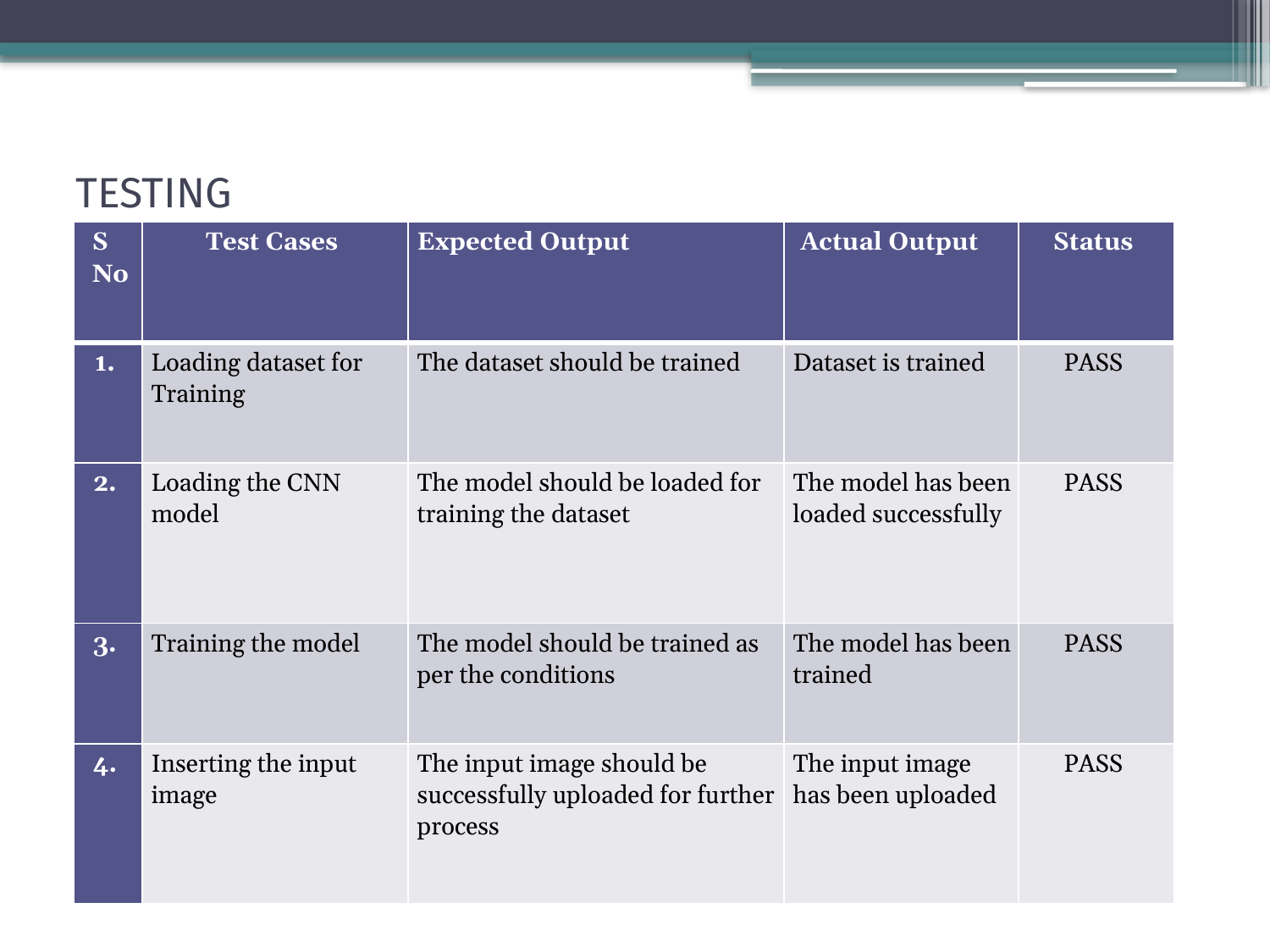

# TESTING
| S No | Test Cases | Expected Output | Actual Output | Status |
| --- | --- | --- | --- | --- |
| 1. | Loading dataset for Training | The dataset should be trained | Dataset is trained | PASS |
| 2. | Loading the CNN model | The model should be loaded for training the dataset | The model has been loaded successfully | PASS |
| 3. | Training the model | The model should be trained as per the conditions | The model has been trained | PASS |
| 4. | Inserting the input image | The input image should be successfully uploaded for further process | The input image has been uploaded | PASS |